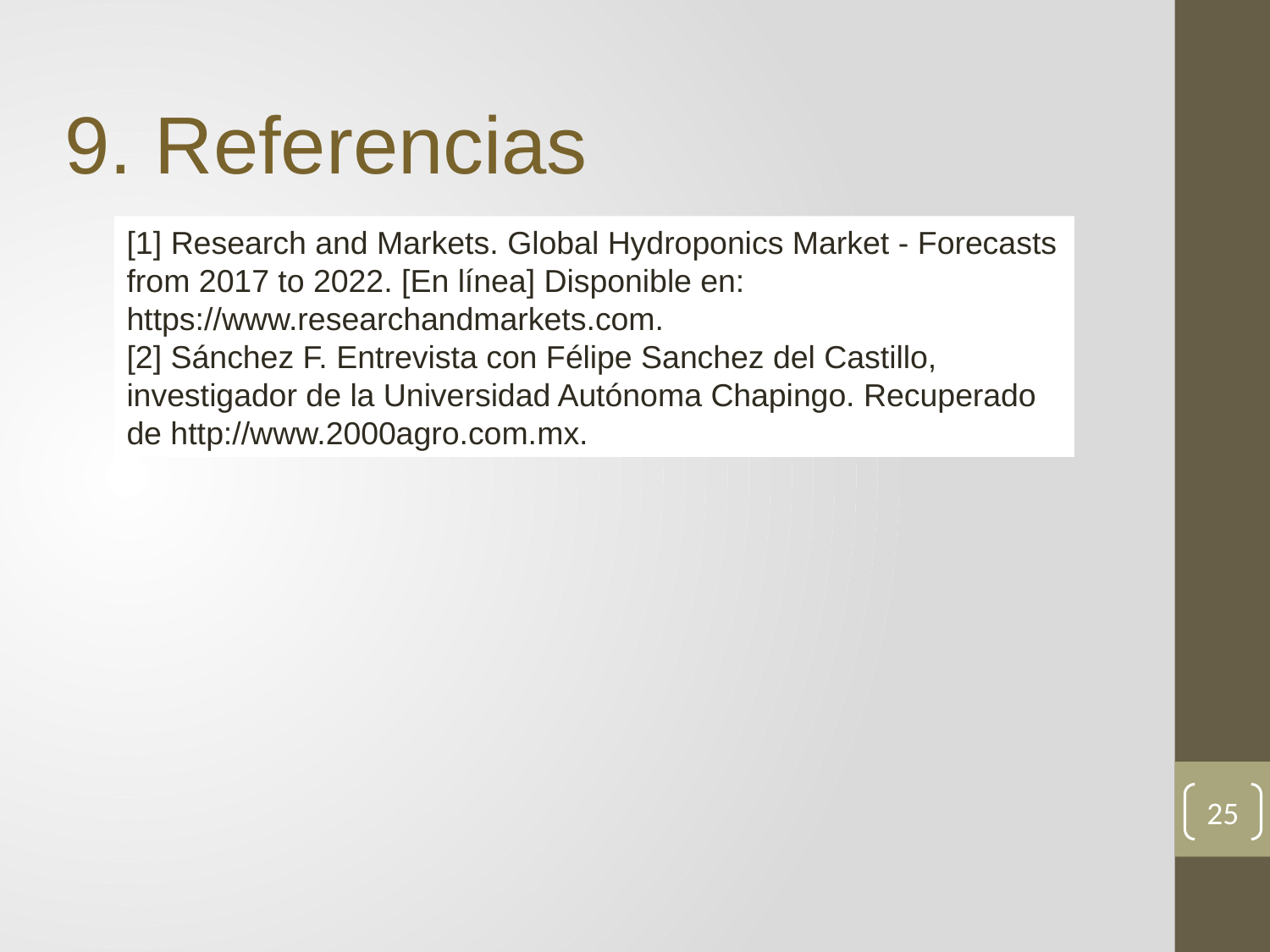

9. Referencias
[1] Research and Markets. Global Hydroponics Market - Forecasts from 2017 to 2022. [En línea] Disponible en: https://www.researchandmarkets.com.
[2] Sánchez F. Entrevista con Félipe Sanchez del Castillo, investigador de la Universidad Autónoma Chapingo. Recuperado de http://www.2000agro.com.mx.
25